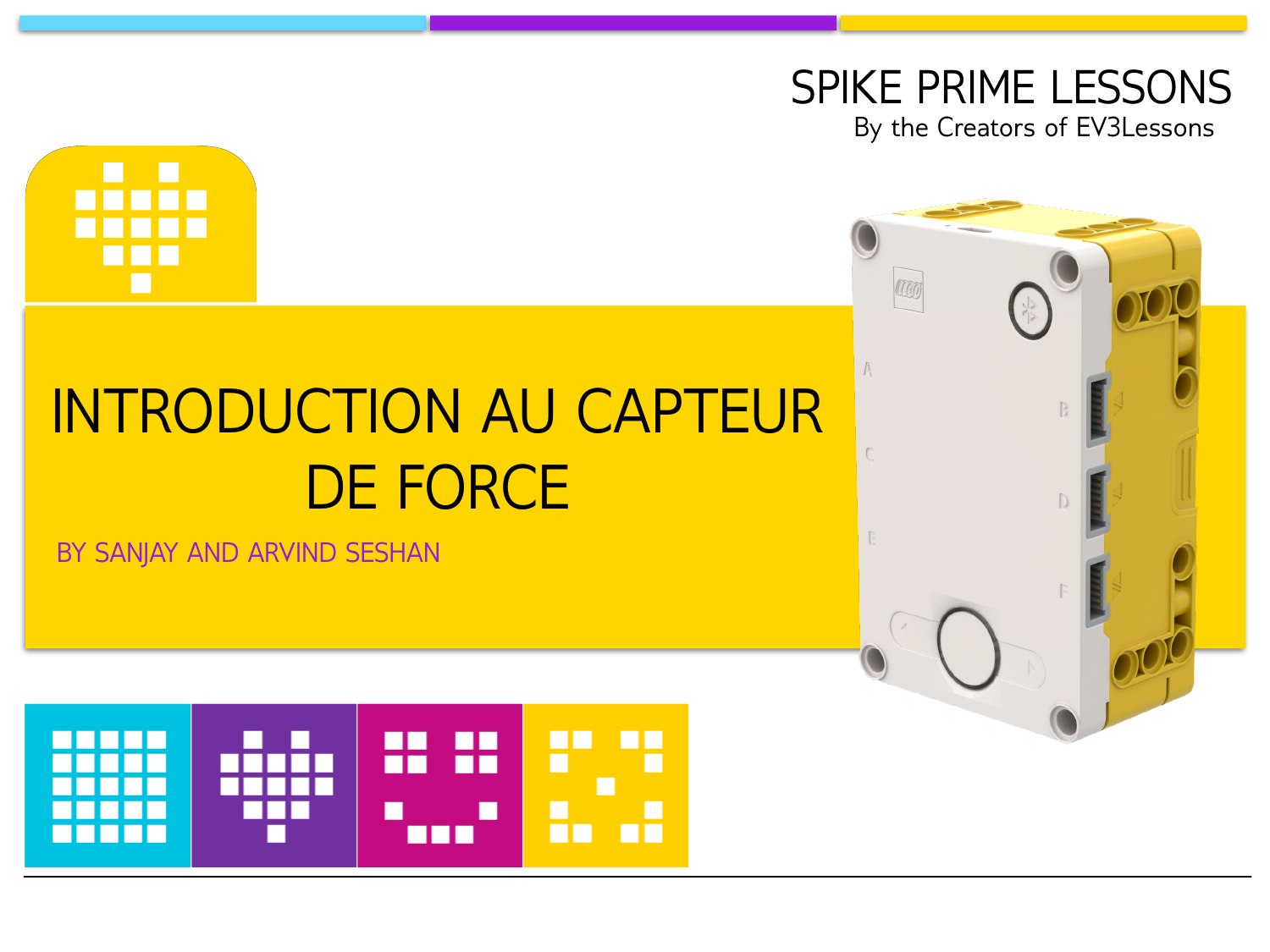

# Introduction au capteur de force
BY SANJAY AND ARVIND SESHAN